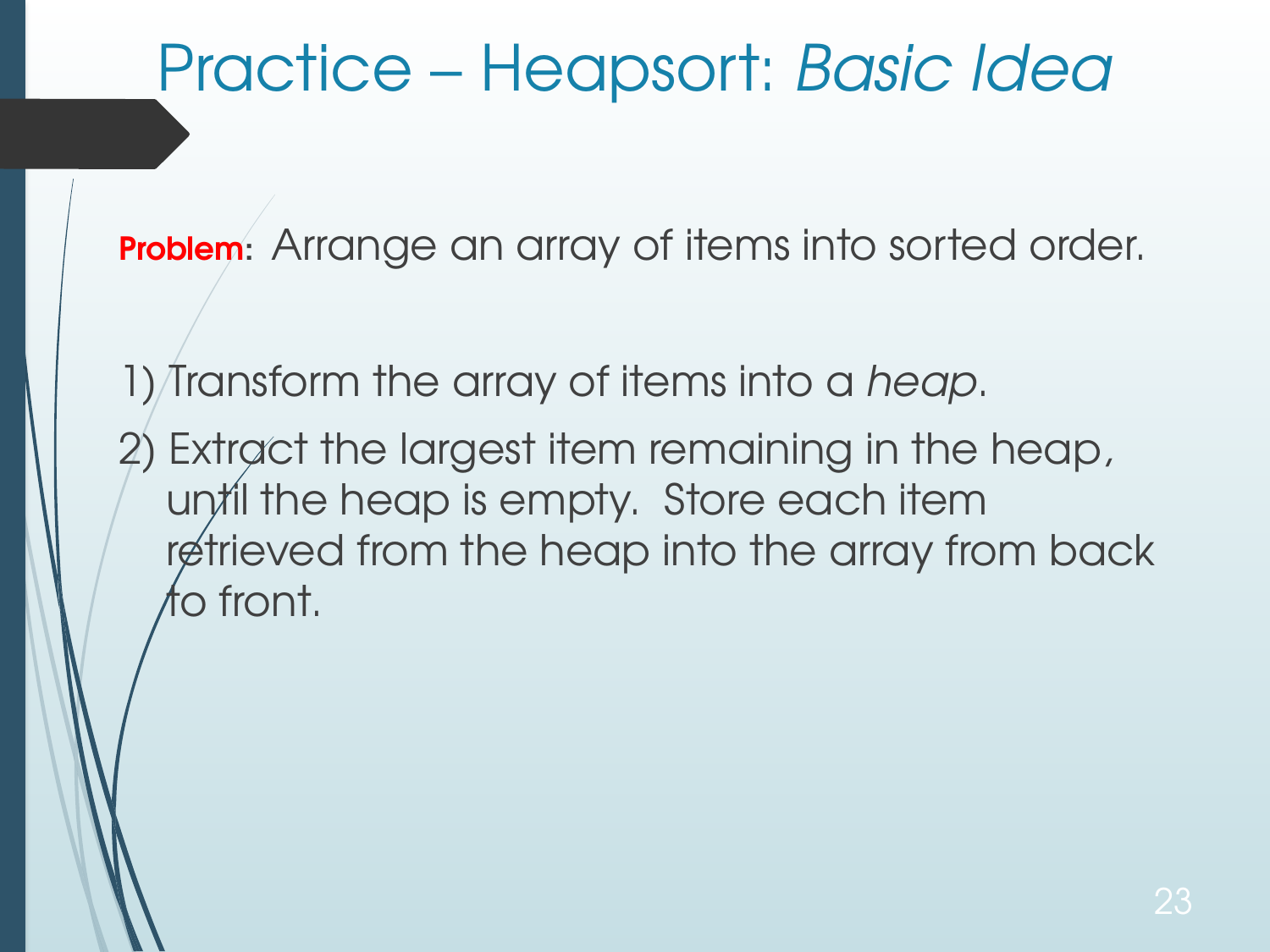

# Practice – Heapsort: Basic Idea
Problem:  Arrange an array of items into sorted order.

1) Transform the array of items into a heap.
2) Extract the largest item remaining in the heap, until the heap is empty.  Store each item retrieved from the heap into the array from back to front.
23